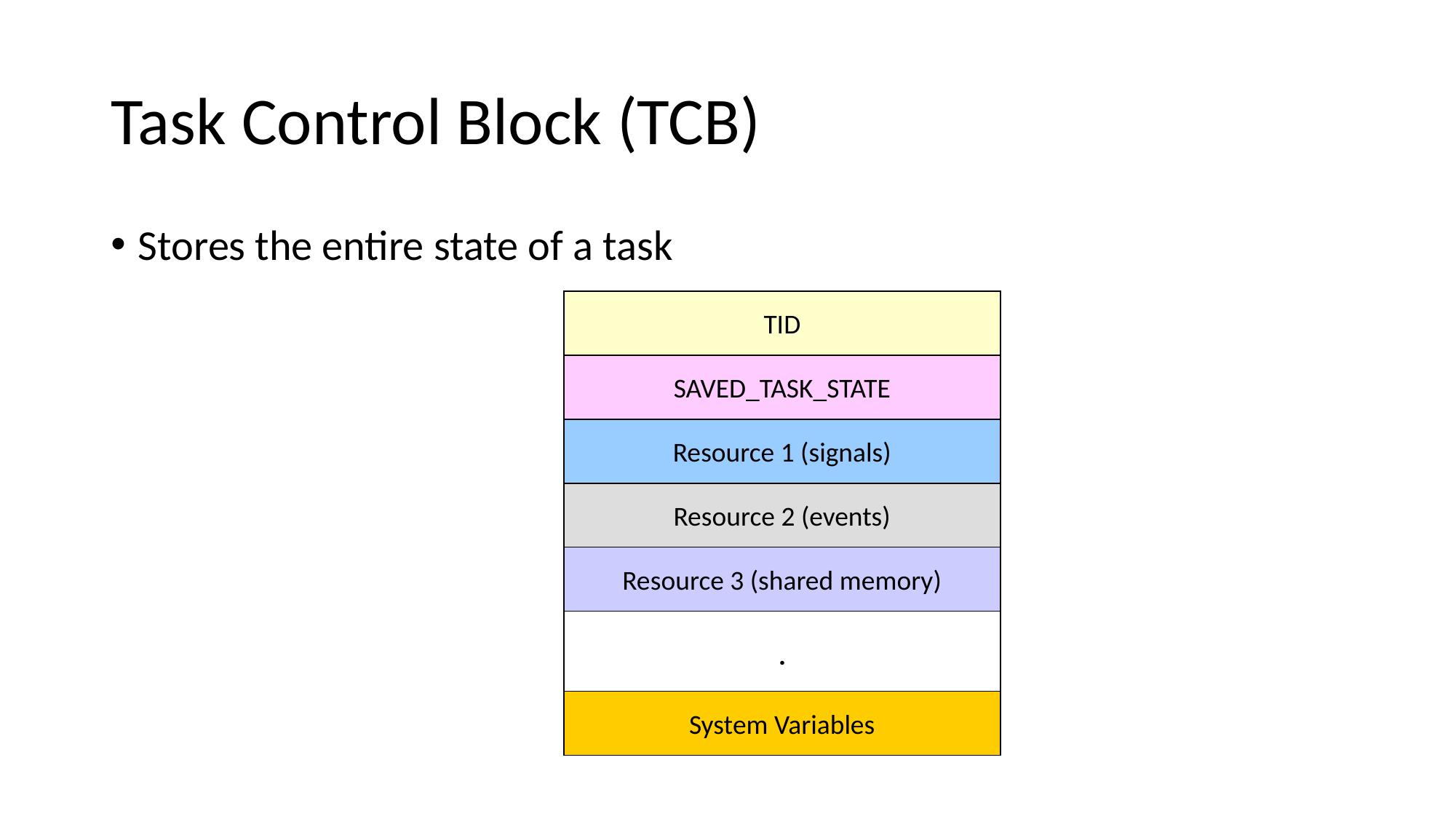

# Task Control Block (TCB)
Stores the entire state of a task

.
.

TID
SAVED_TASK_STATE
Resource 1 (signals)
Resource 2 (events)
Resource 3 (shared memory)
System Variables